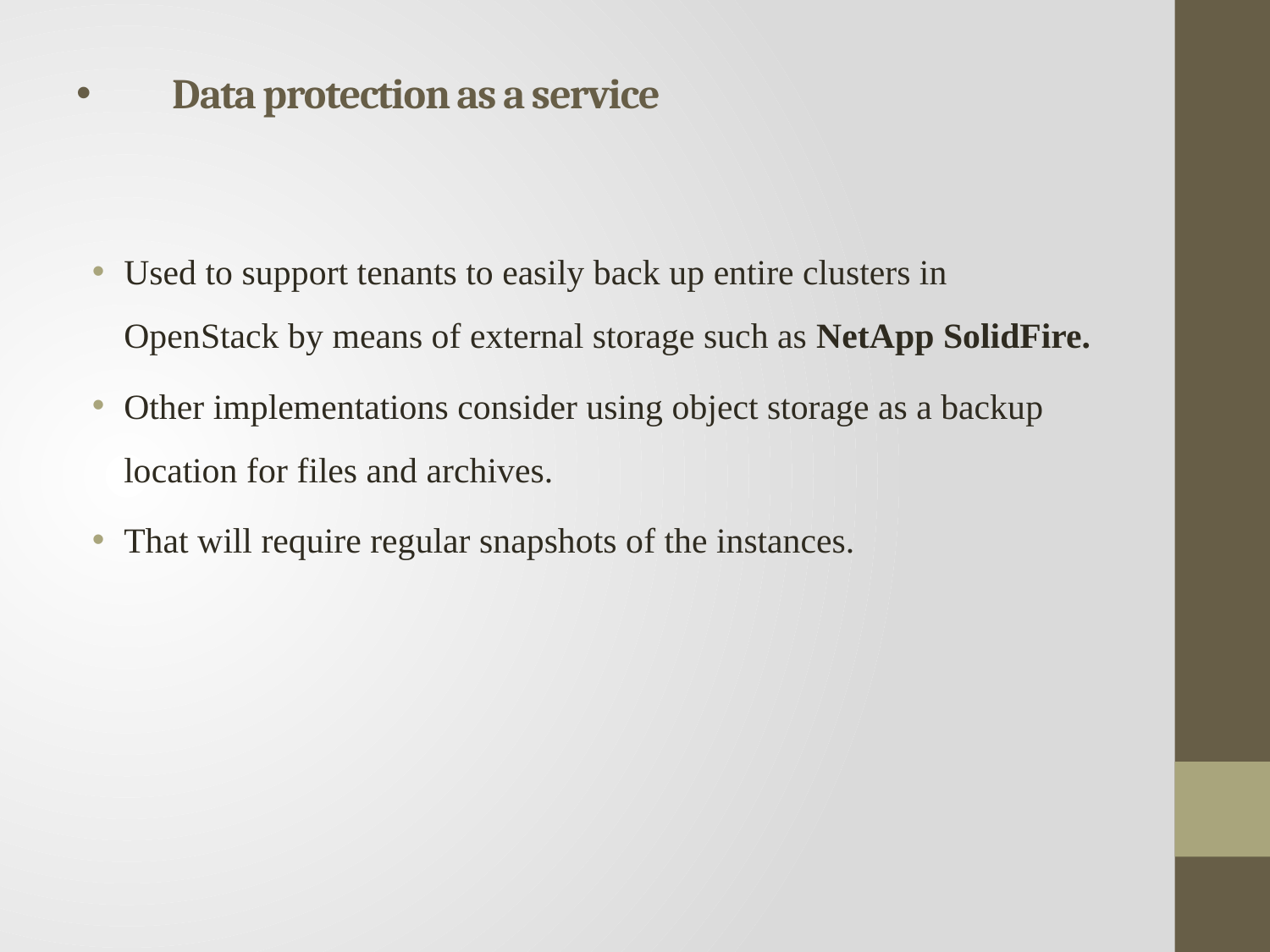

# Data protection as a service
Used to support tenants to easily back up entire clusters in OpenStack by means of external storage such as NetApp SolidFire.
Other implementations consider using object storage as a backup location for files and archives.
That will require regular snapshots of the instances.